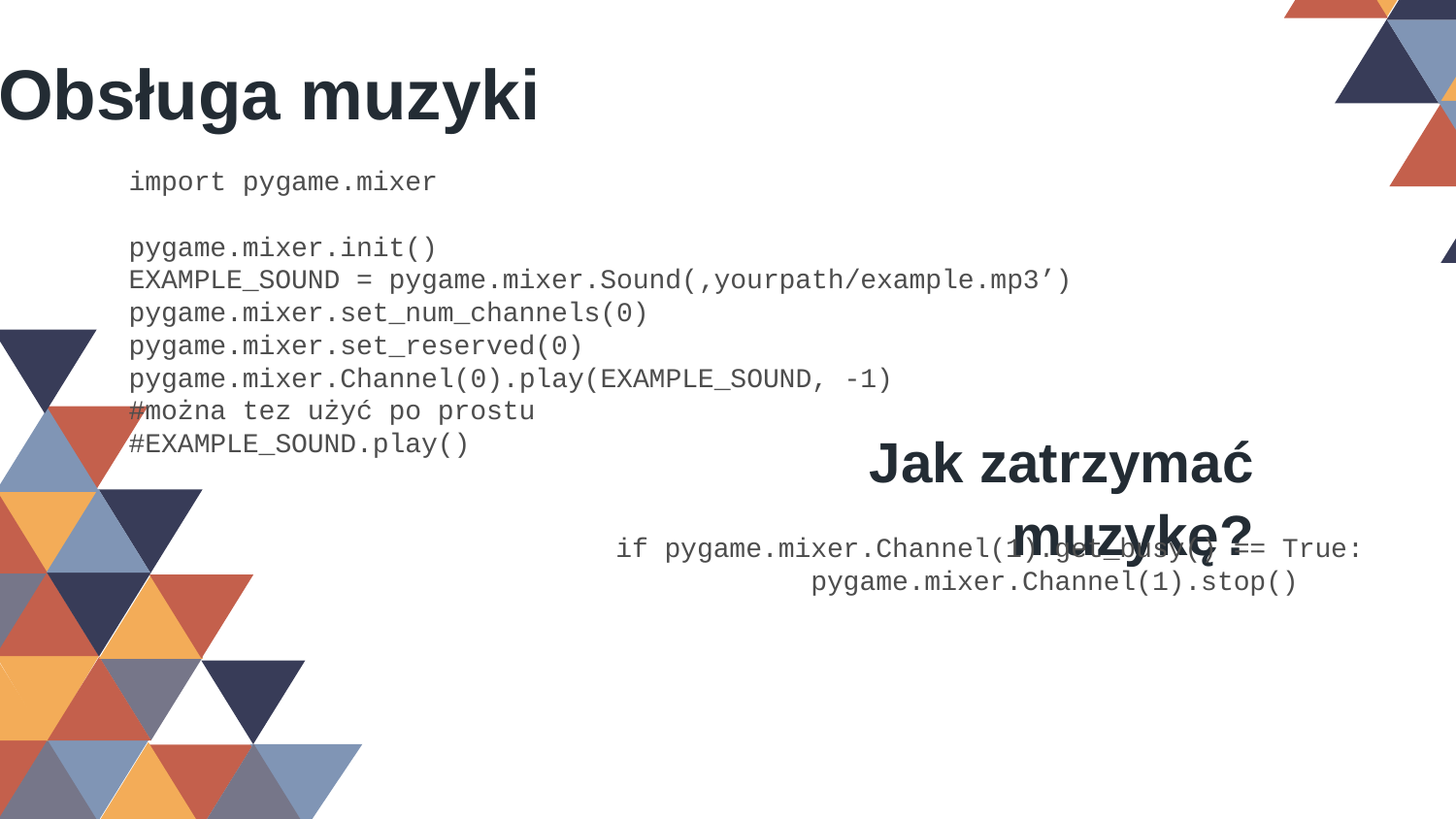

Obsługa muzyki
import pygame.mixer
pygame.mixer.init()
EXAMPLE_SOUND = pygame.mixer.Sound(‚yourpath/example.mp3’)
pygame.mixer.set_num_channels(0)
pygame.mixer.set_reserved(0)
pygame.mixer.Channel(0).play(EXAMPLE_SOUND, -1)
#można tez użyć po prostu
#EXAMPLE_SOUND.play()

Jak zatrzymać muzykę?
if pygame.mixer.Channel(1).get_busy() == True:
            pygame.mixer.Channel(1).stop()